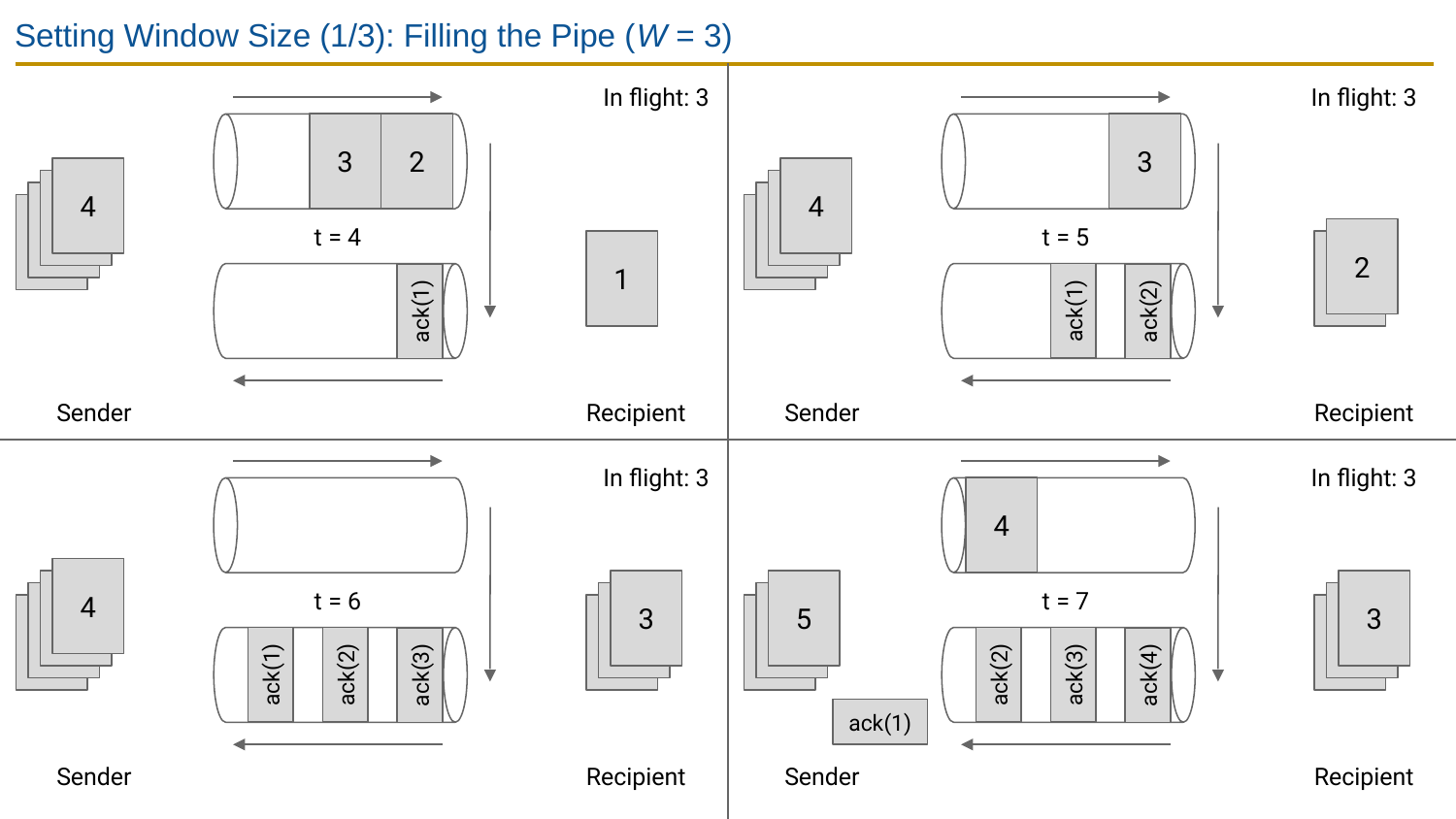

# Setting Window Size (1/3): Filling the Pipe (W = 3)

In flight: 3
In flight: 3
3
2
3
4
4
5
5
6
6

7
7
t = 4
t = 5
2
1
1
ack(1)
ack(1)
ack(2)
Sender
Recipient
Sender
Recipient

In flight: 3
In flight: 3
4

4
5
3
5
3
t = 6
t = 7
6
2
6
2
7
1
7
1
ack(1)
ack(2)
ack(2)
ack(3)
ack(3)
ack(4)
ack(1)
Sender
Recipient
Sender
Recipient